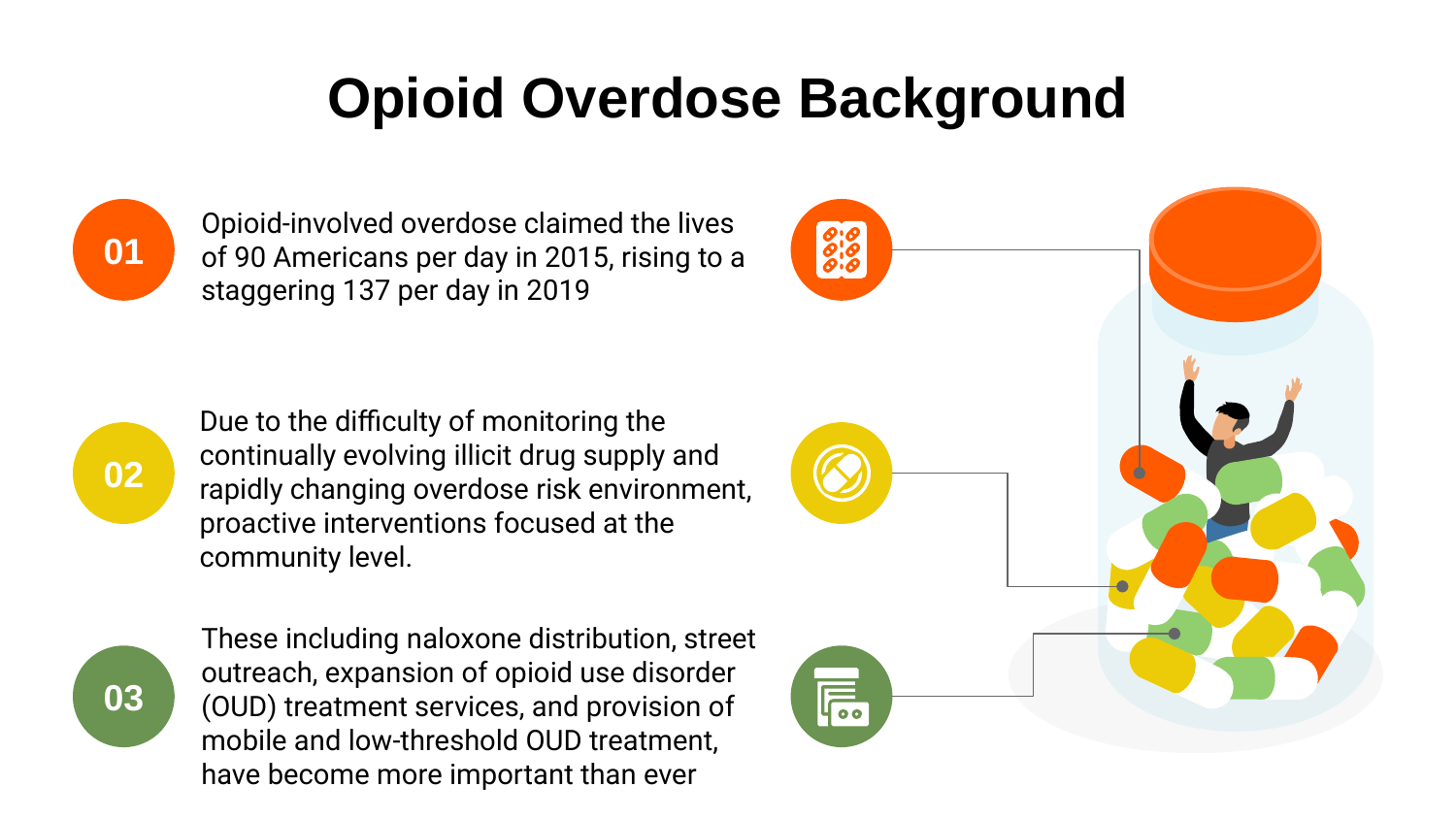

# Opioid Overdose Background

01
Opioid-involved overdose claimed the lives of 90 Americans per day in 2015, rising to a staggering 137 per day in 2019

02
Due to the difficulty of monitoring the continually evolving illicit drug supply and rapidly changing overdose risk environment, proactive interventions focused at the community level.

03
These including naloxone distribution, street outreach, expansion of opioid use disorder (OUD) treatment services, and provision of mobile and low-threshold OUD treatment, have become more important than ever